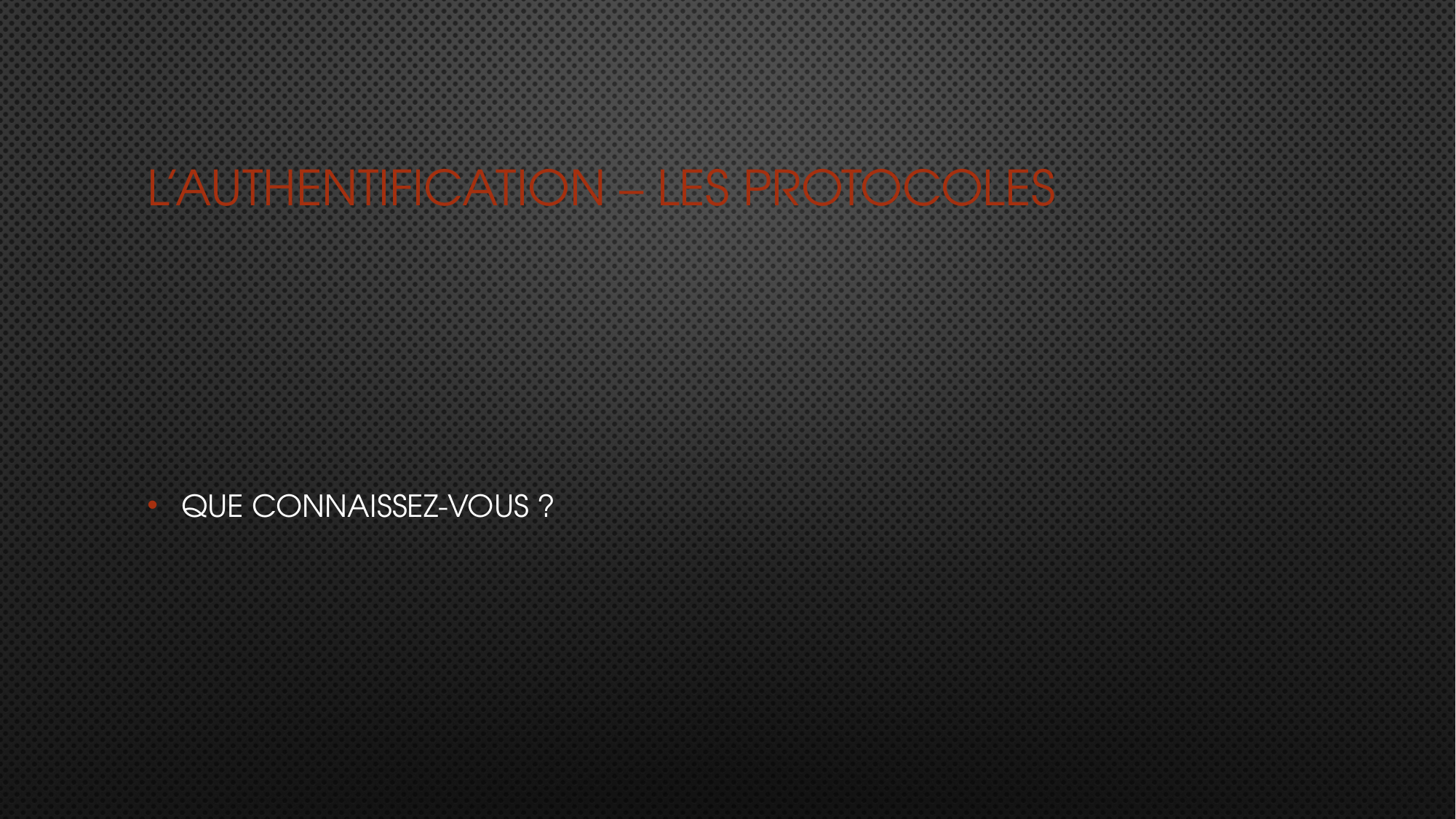

# L’AUTHENTIFICATION – les protocoles
Que connaissez-vous ?